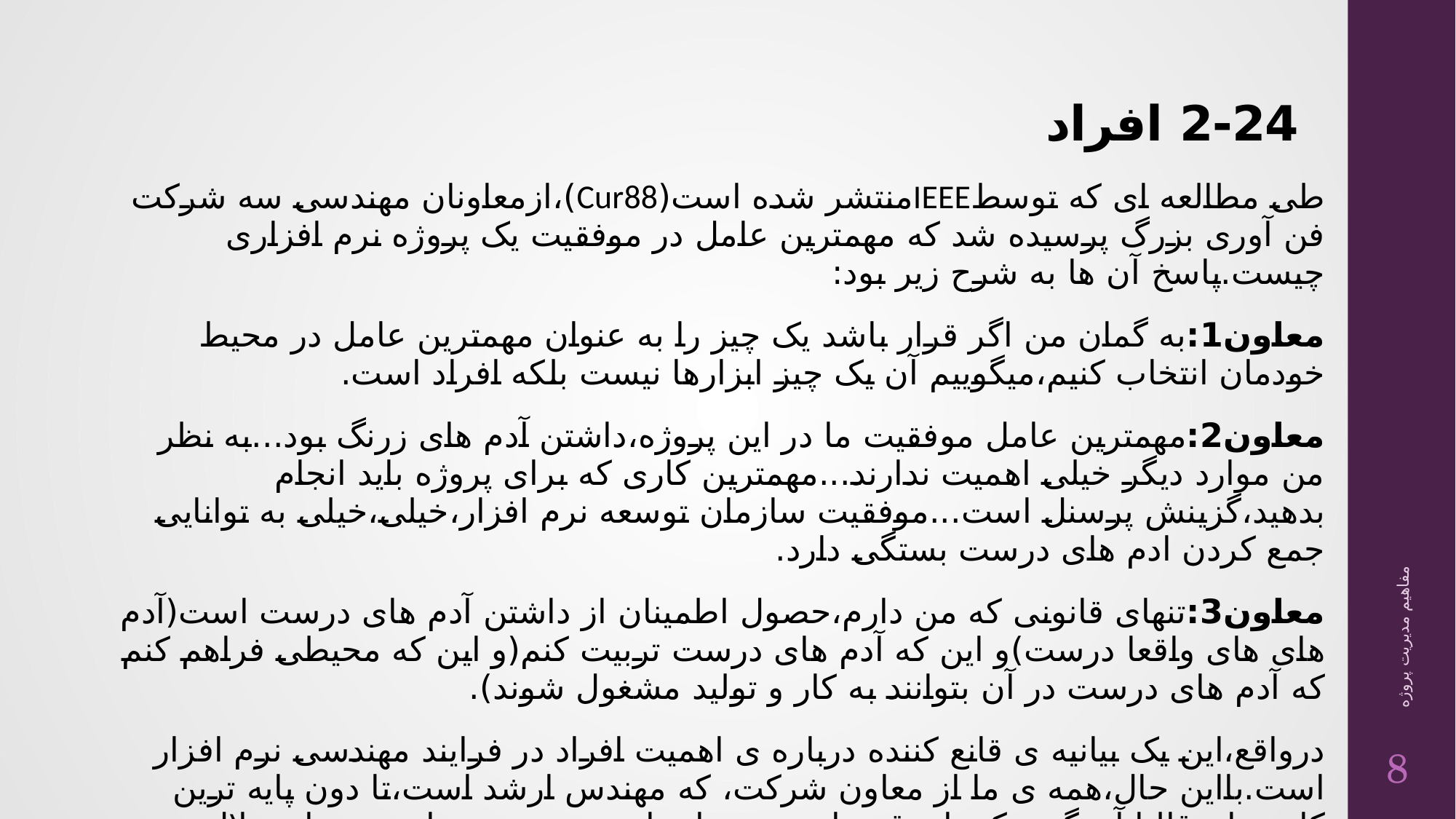

# 2-24 افراد
طی مطالعه ای که توسطIEEEمنتشر شده است(Cur88)،ازمعاونان مهندسی سه شرکت فن آوری بزرگ پرسیده شد که مهمترین عامل در موفقیت یک پروژه نرم افزاری چیست.پاسخ آن ها به شرح زیر بود:
معاون1:به گمان من اگر قرار باشد یک چیز را به عنوان مهمترین عامل در محیط خودمان انتخاب کنیم،میگوییم آن یک چیز ابزارها نیست بلکه افراد است.
معاون2:مهمترین عامل موفقیت ما در این پروژه،داشتن آدم های زرنگ بود...به نظر من موارد دیگر خیلی اهمیت ندارند...مهمترین کاری که برای پروژه باید انجام بدهید،گزینش پرسنل است...موفقیت سازمان توسعه نرم افزار،خیلی،خیلی به توانایی جمع کردن ادم های درست بستگی دارد.
معاون3:تنهای قانونی که من دارم،حصول اطمینان از داشتن آدم های درست است(آدم های های واقعا درست)و این که آدم های درست تربیت کنم(و این که محیطی فراهم کنم که آدم های درست در آن بتوانند به کار و تولید مشغول شوند).
درواقع،این یک بیانیه ی قانع کننده درباره ی اهمیت افراد در فرایند مهندسی نرم افزار است.بااین حال،همه ی ما از معاون شرکت، که مهندس ارشد است،تا دون پایه ترین کارمندان،قالبا آن گونه که باید،قدردان نیروی انسانی نیستند.مدیران چنین استدلال میکنند که پرسنل در درجه اول اهمیت قرار دارند ولی آنچه در عمل انجام می دهند،خلاف گفته هایشان است.دراین بخش به بررسی ذی نفع هایی خواهیم پرداخت که در فرایند نرم افزار شرکت دارند و شیوه ی سازماندهی آنها برای اجرای مهندسی نرم افزار اثر بخش را مورد بحث قرار خواهیم داد.
مفاهیم مدیریت پروژه
8